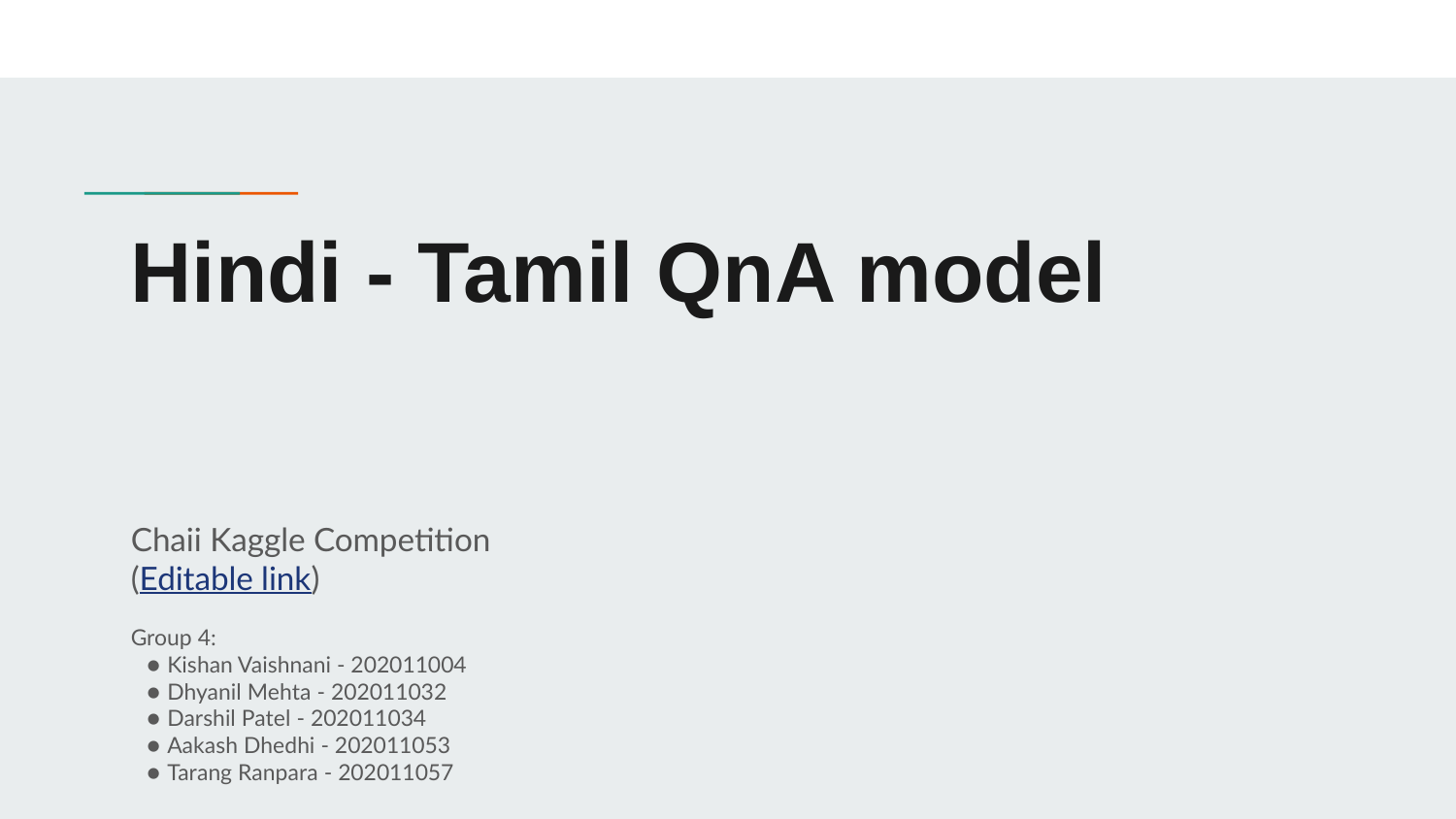

# Hindi - Tamil QnA model
Chaii Kaggle Competition
(Editable link)

Group 4:
Kishan Vaishnani - 202011004
Dhyanil Mehta - 202011032
Darshil Patel - 202011034
Aakash Dhedhi - 202011053
Tarang Ranpara - 202011057